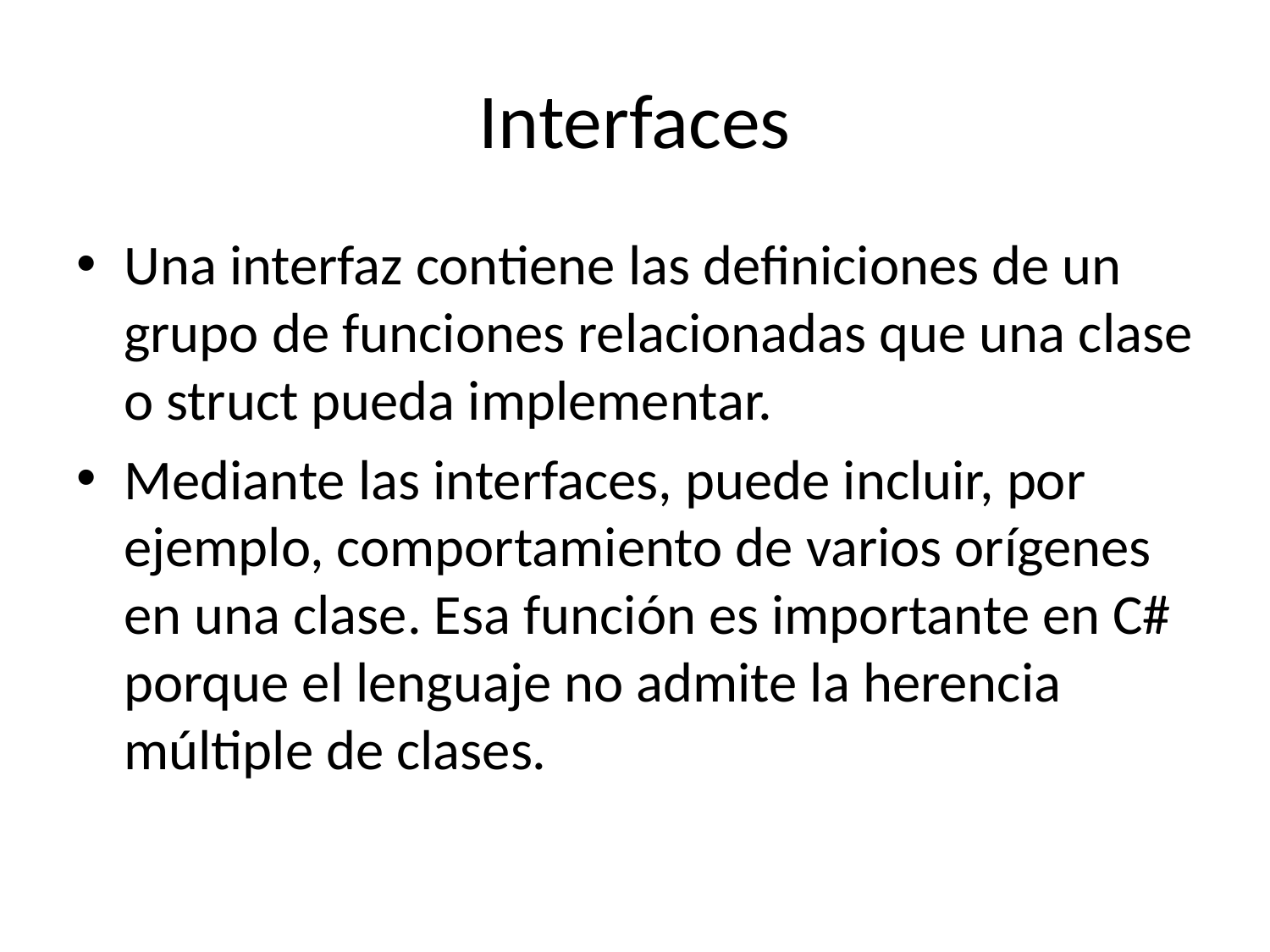

# Interfaces
Una interfaz contiene las definiciones de un grupo de funciones relacionadas que una clase o struct pueda implementar.
Mediante las interfaces, puede incluir, por ejemplo, comportamiento de varios orígenes en una clase. Esa función es importante en C# porque el lenguaje no admite la herencia múltiple de clases.